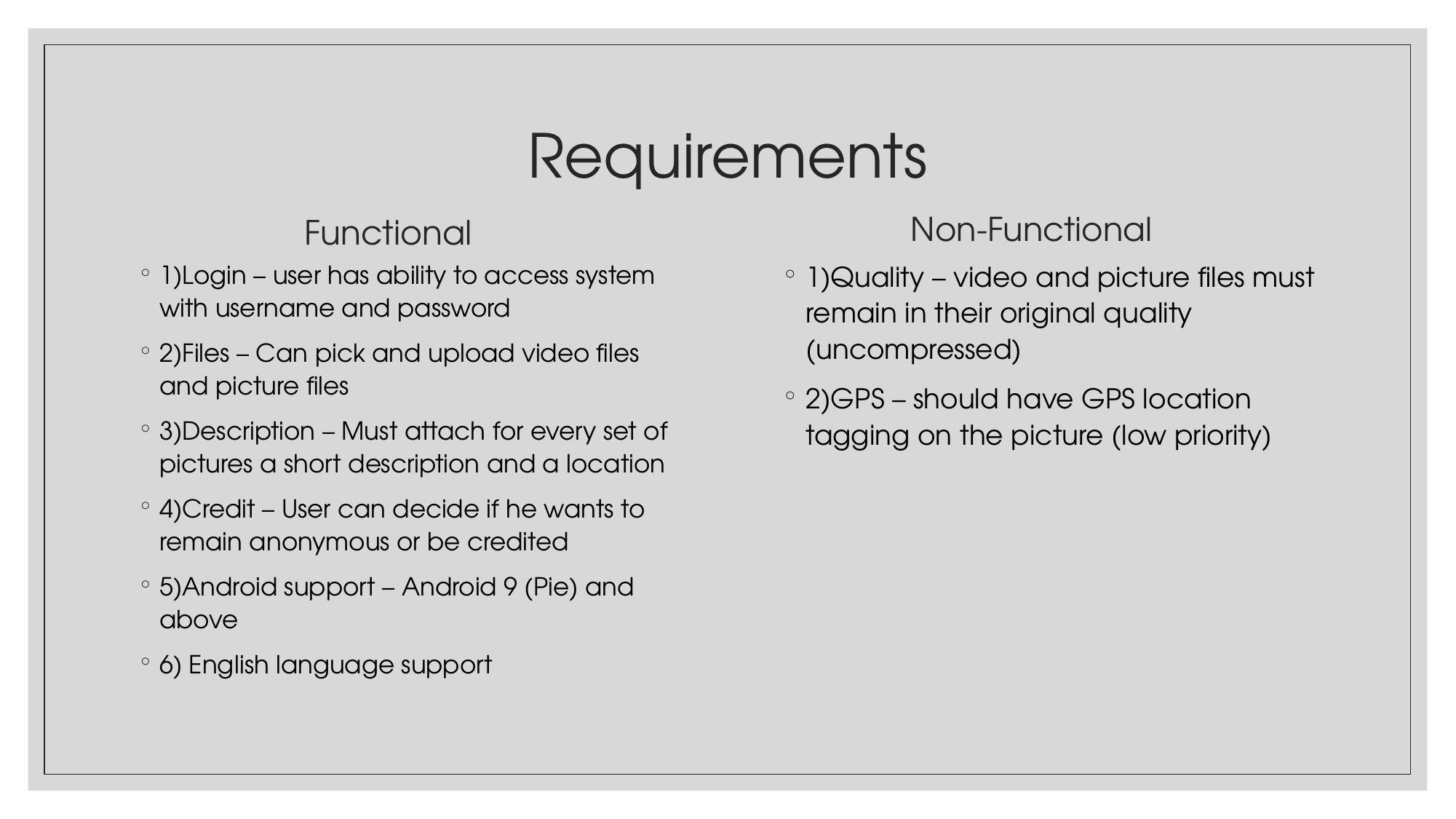

# Requirements
Non-Functional
Functional
1)Login – user has ability to access system with username and password
2)Files – Can pick and upload video files and picture files
3)Description – Must attach for every set of pictures a short description and a location
4)Credit – User can decide if he wants to remain anonymous or be credited
5)Android support – Android 9 (Pie) and above
6) English language support

1)Quality – video and picture files must remain in their original quality (uncompressed)
2)GPS – should have GPS location tagging on the picture (low priority)